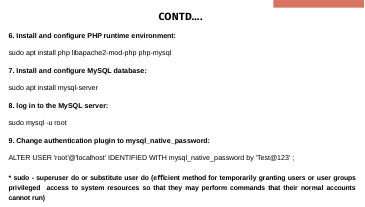

# CONTD….
6. Install and conﬁgure PHP runtime environment:

sudo apt install php libapache2-mod-php php-mysql

7. Install and conﬁgure MySQL database:

sudo apt install mysql-server

8. log in to the MySQL server:

sudo mysql -u root

9. Change authentication plugin to mysql_native_password:

ALTER USER 'root'@'localhost' IDENTIFIED WITH mysql_native_password by 'Test@123' ;

* sudo - superuser do or substitute user do (eﬃcient method for temporarily granting users or user groups privileged  access to system resources so that they may perform commands that their normal accounts cannot run)